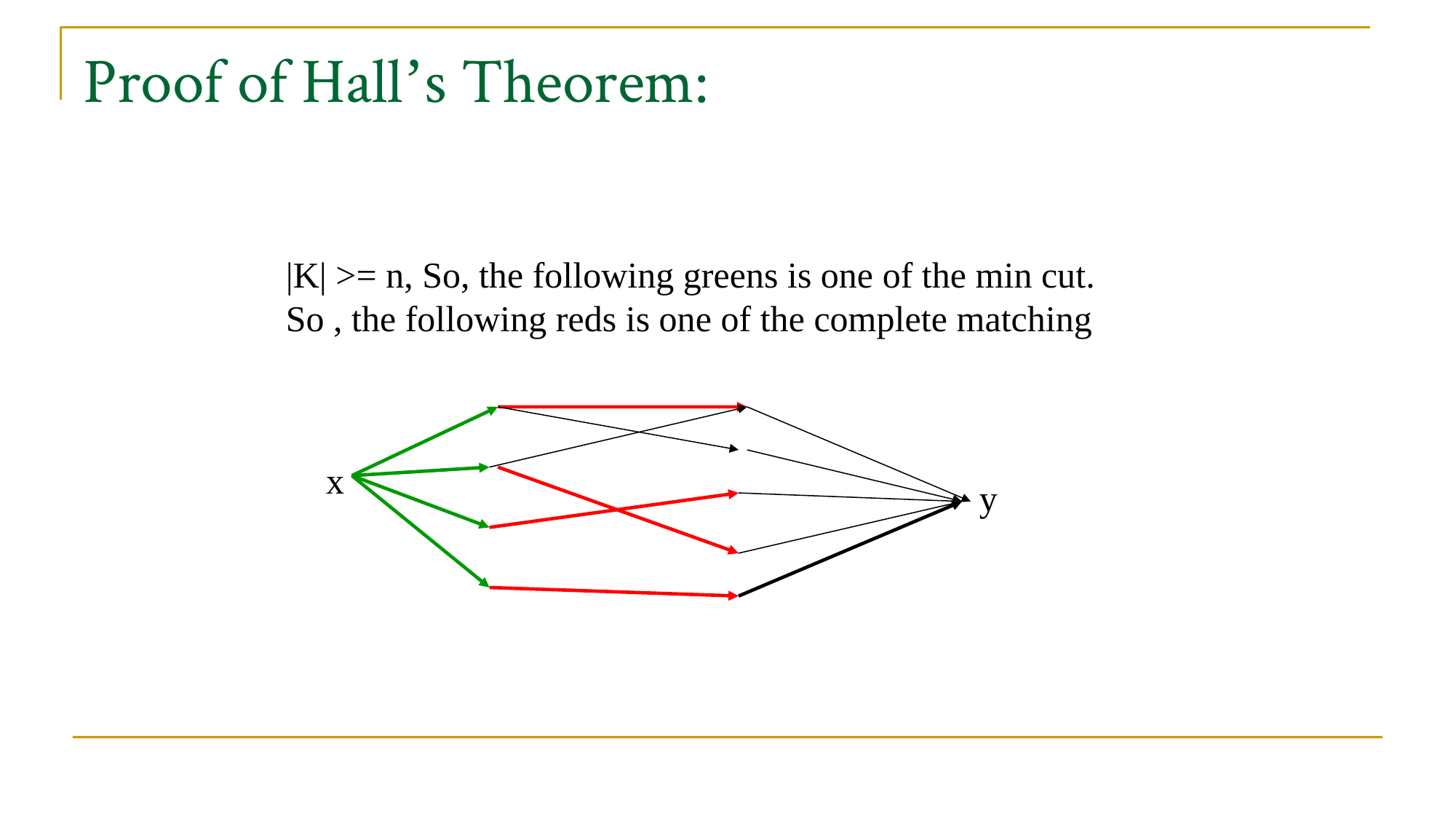

# Proof of Hall’s Theorem:
|K| >= n, So, the following greens is one of the min cut.
So , the following reds is one of the complete matching

x

y